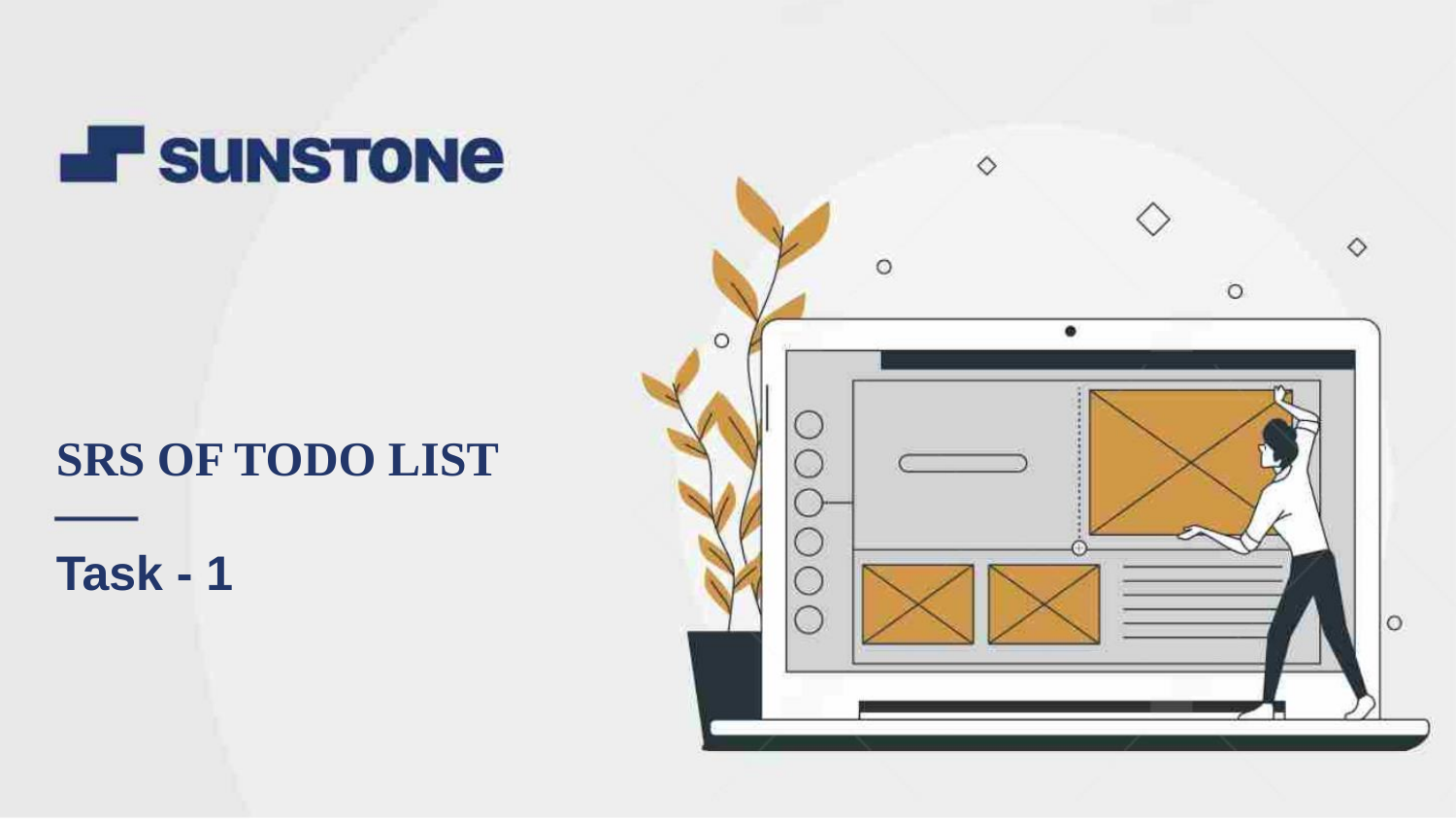

SRS OF TODO LIST
Task - 1